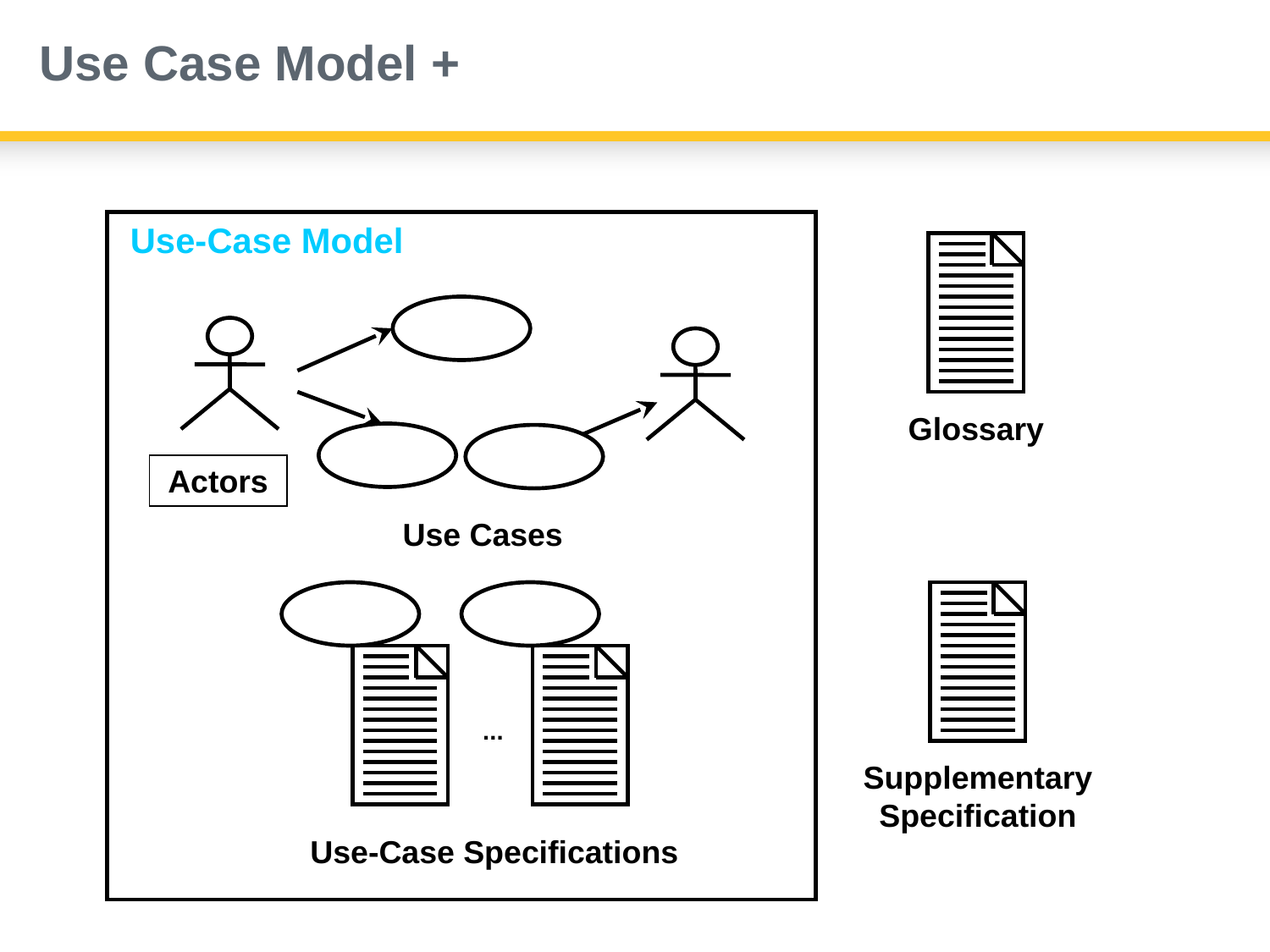

# Use Case Model +

Use-Case Model

Glossary

Actors
Use Cases

...
Supplementary
Specification
Use-Case Specifications